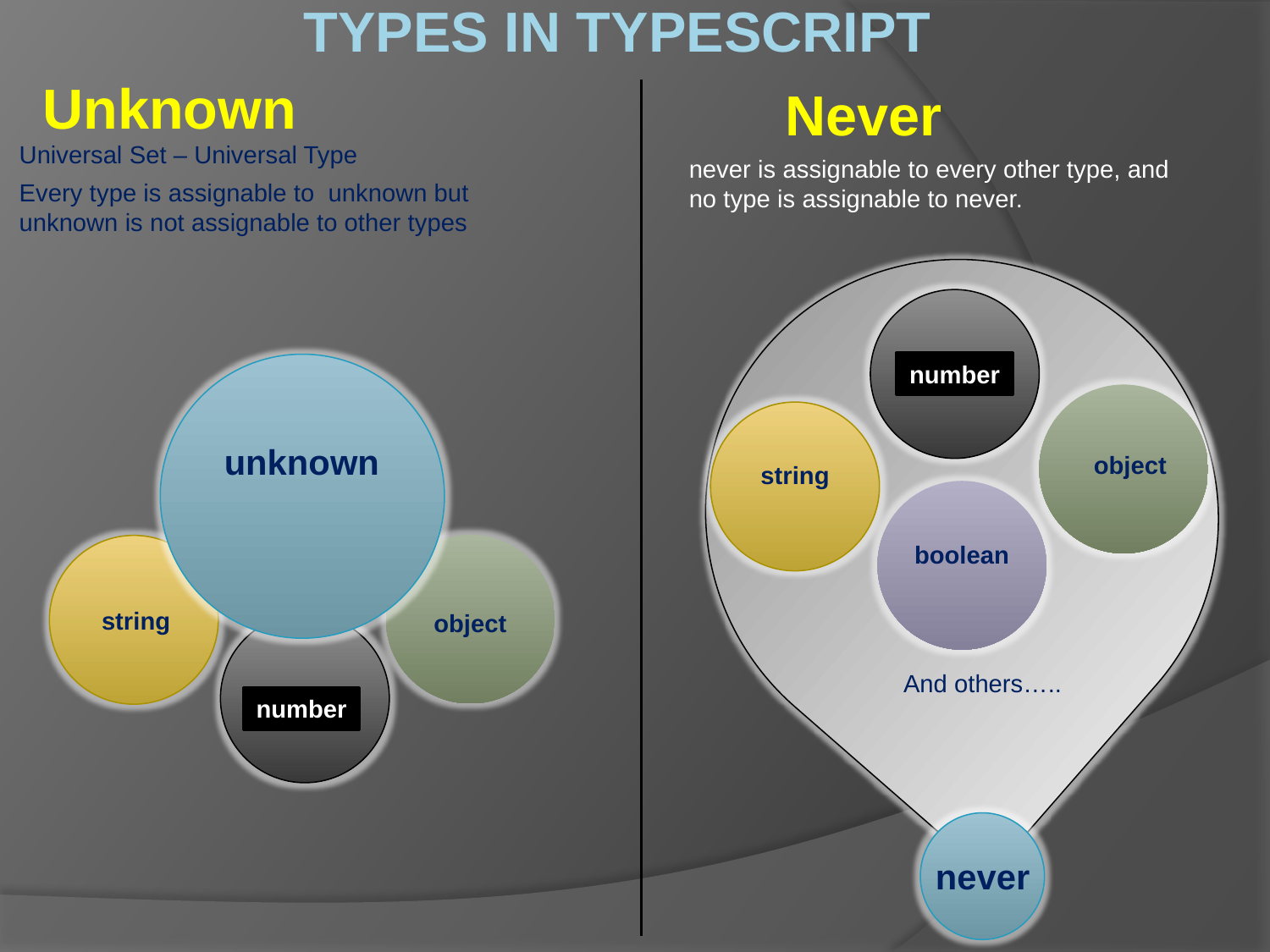

# Types in typescript
Unknown
Never
Universal Set – Universal Type
never is assignable to every other type, and
no type is assignable to never.
Every type is assignable to  unknown but unknown is not assignable to other types

number

object

string
unknown

boolean

string
object

And others…..
number

never